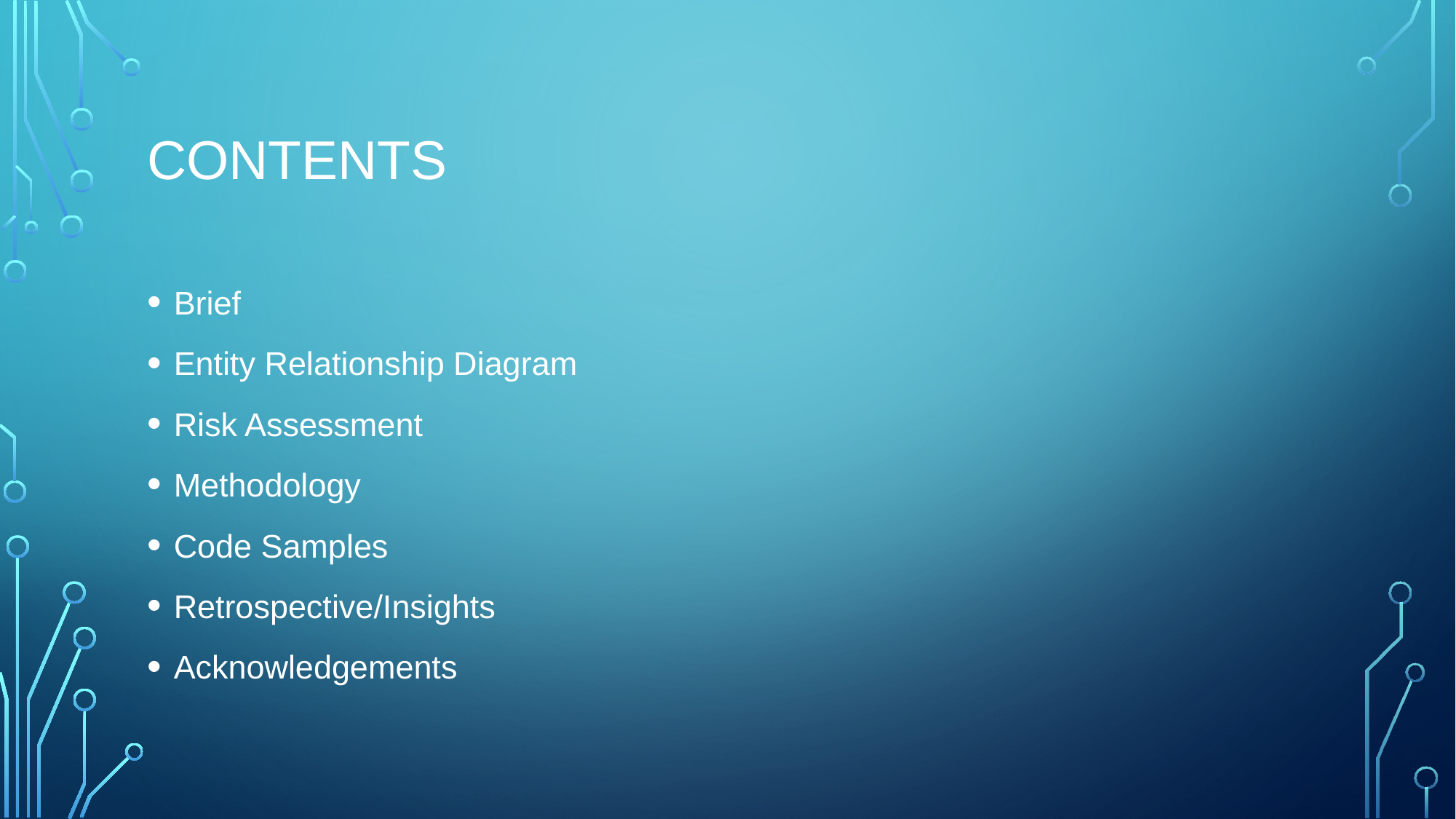

# Contents
Brief
Entity Relationship Diagram
Risk Assessment
Methodology
Code Samples
Retrospective/Insights
Acknowledgements